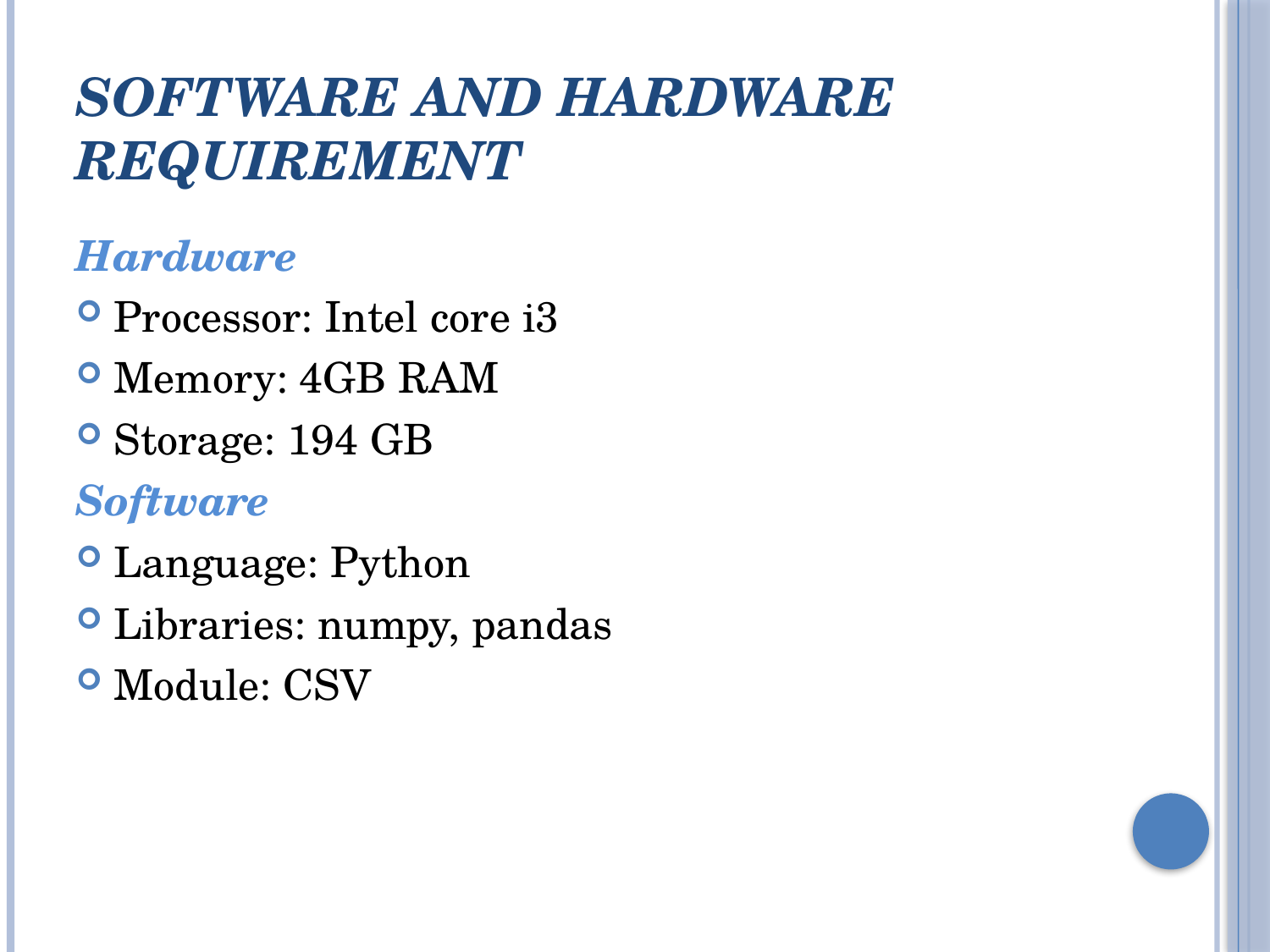

# Software and hardware requirement
Hardware
Processor: Intel core i3
Memory: 4GB RAM
Storage: 194 GB
Software
Language: Python
Libraries: numpy, pandas
Module: CSV